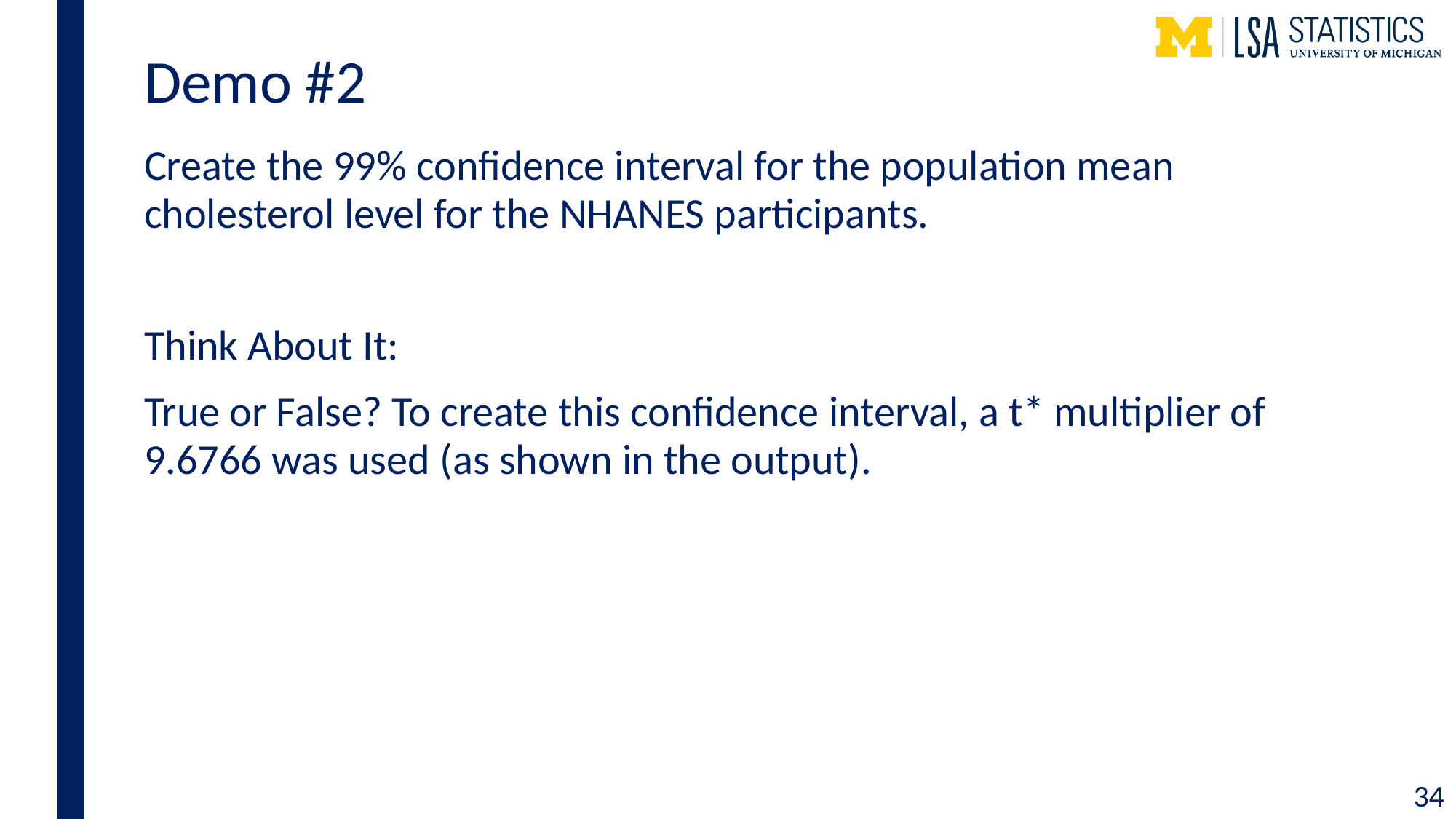

# Demo #2
Create the 99% confidence interval for the population mean cholesterol level for the NHANES participants.

Think About It:
True or False? To create this confidence interval, a t* multiplier of 9.6766 was used (as shown in the output).

34